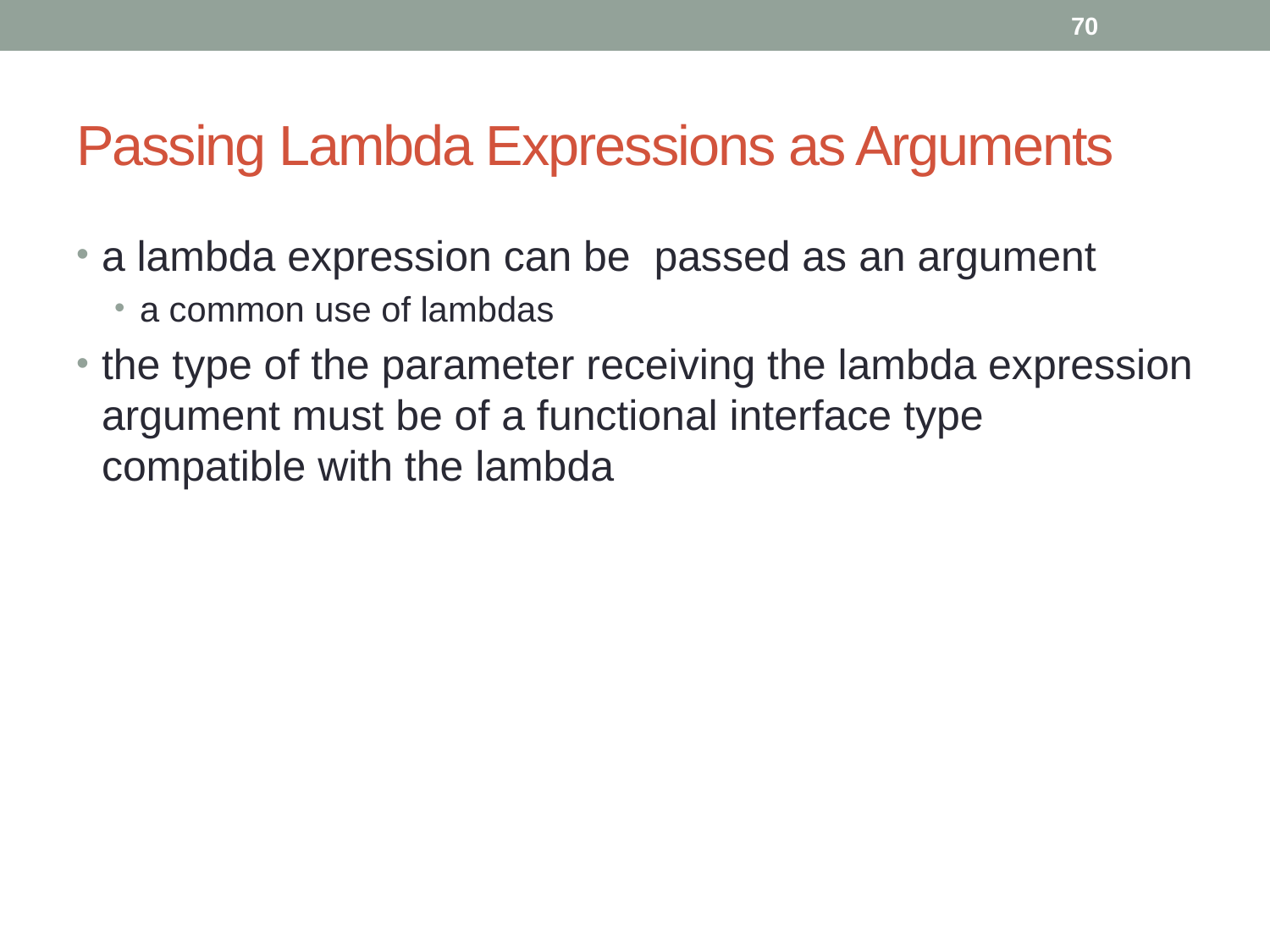

70
# Passing Lambda Expressions as Arguments
a lambda expression can be  passed as an argument
a common use of lambdas
the type of the parameter receiving the lambda expression argument must be of a functional interface type compatible with the lambda